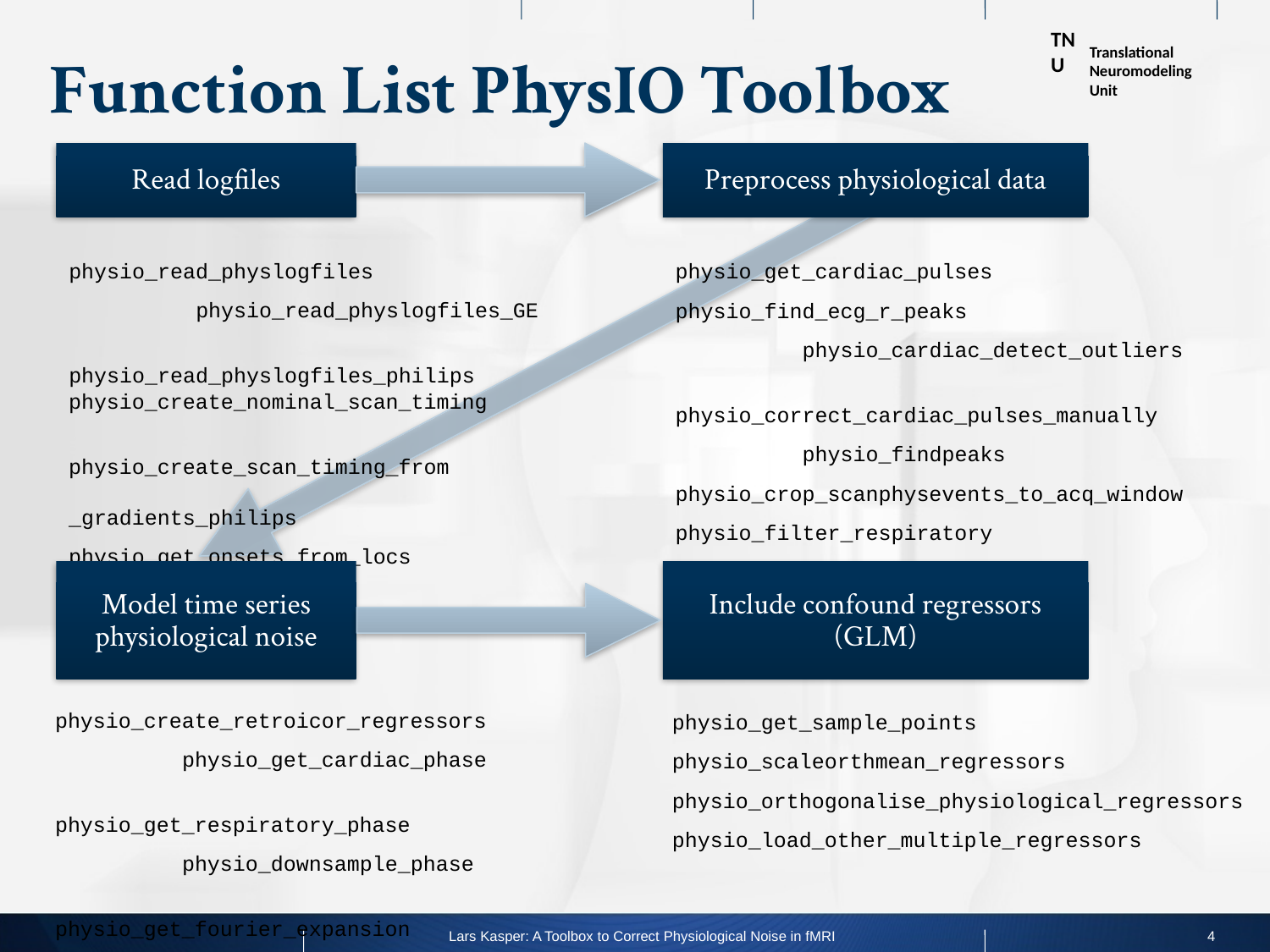

# Function List PhysIO Toolbox

Read logfiles

Preprocess physiological data
physio_read_physlogfiles
	physio_read_physlogfiles_GE
	physio_read_physlogfiles_philips
physio_get_cardiac_pulses
physio_find_ecg_r_peaks
	physio_cardiac_detect_outliers
	physio_correct_cardiac_pulses_manually
	physio_findpeaks
physio_crop_scanphysevents_to_acq_window
physio_filter_respiratory

physio_create_nominal_scan_timing
	physio_create_scan_timing_from		_gradients_philips
physio_get_onsets_from_locs

Model time series physiological noise

Include confound regressors (GLM)

physio_create_retroicor_regressors
	physio_get_cardiac_phase
	physio_get_respiratory_phase
	physio_downsample_phase
	physio_get_fourier_expansion
physio_get_sample_points
physio_scaleorthmean_regressors
physio_orthogonalise_physiological_regressors
physio_load_other_multiple_regressors
Lars Kasper: A Toolbox to Correct Physiological Noise in fMRI
4